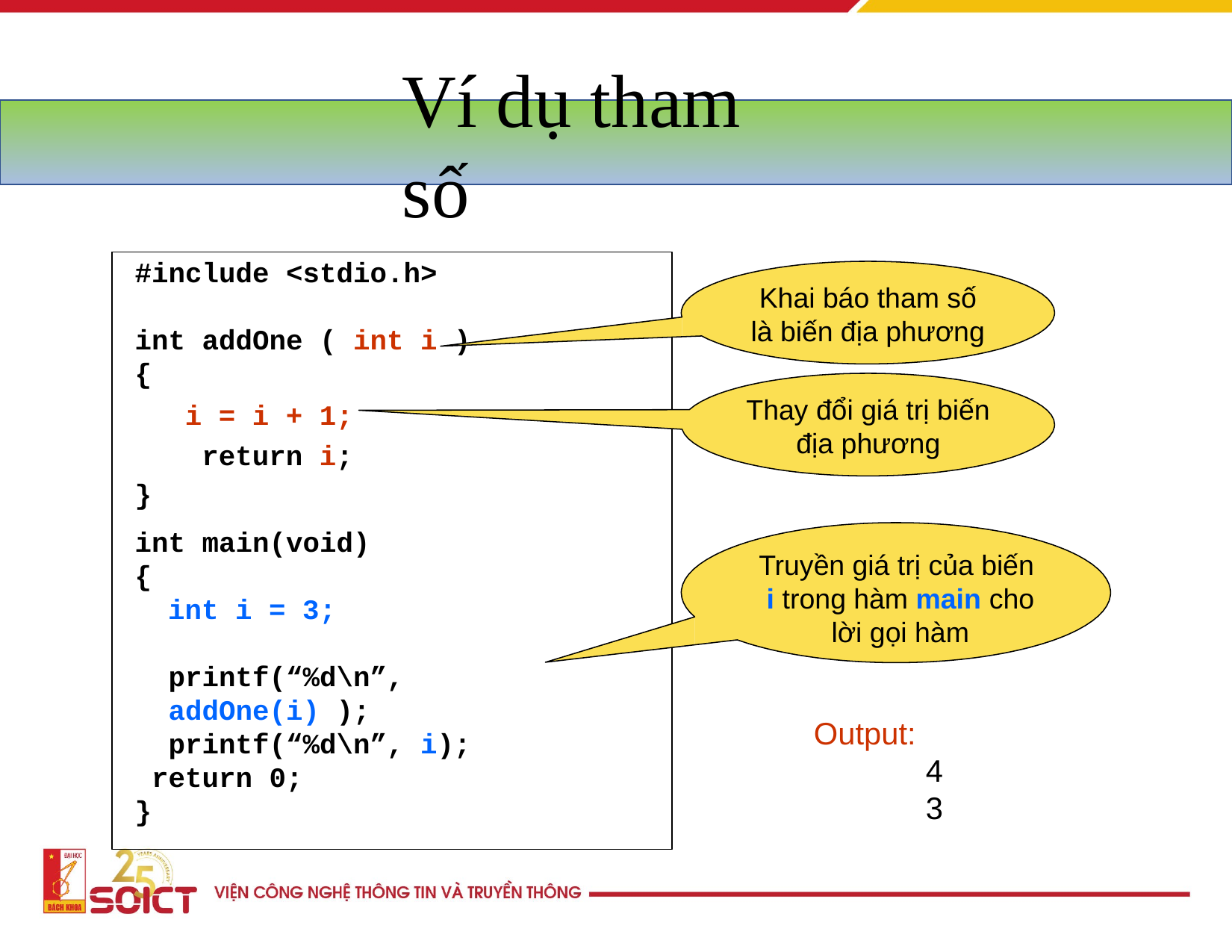

# Ví dụ tham số

#include <stdio.h>

Khai báo tham số  là biến địa phương
int addOne ( int i )
{
i = i + 1;  return i;
}

Thay đổi giá trị biến
địa phương
int main(void)
{
int i = 3;

Truyền giá trị của biến  i trong hàm main cho  lời gọi hàm
printf(“%d\n”, addOne(i) );
printf(“%d\n”, i);
Output:
4
3
return 0;
}